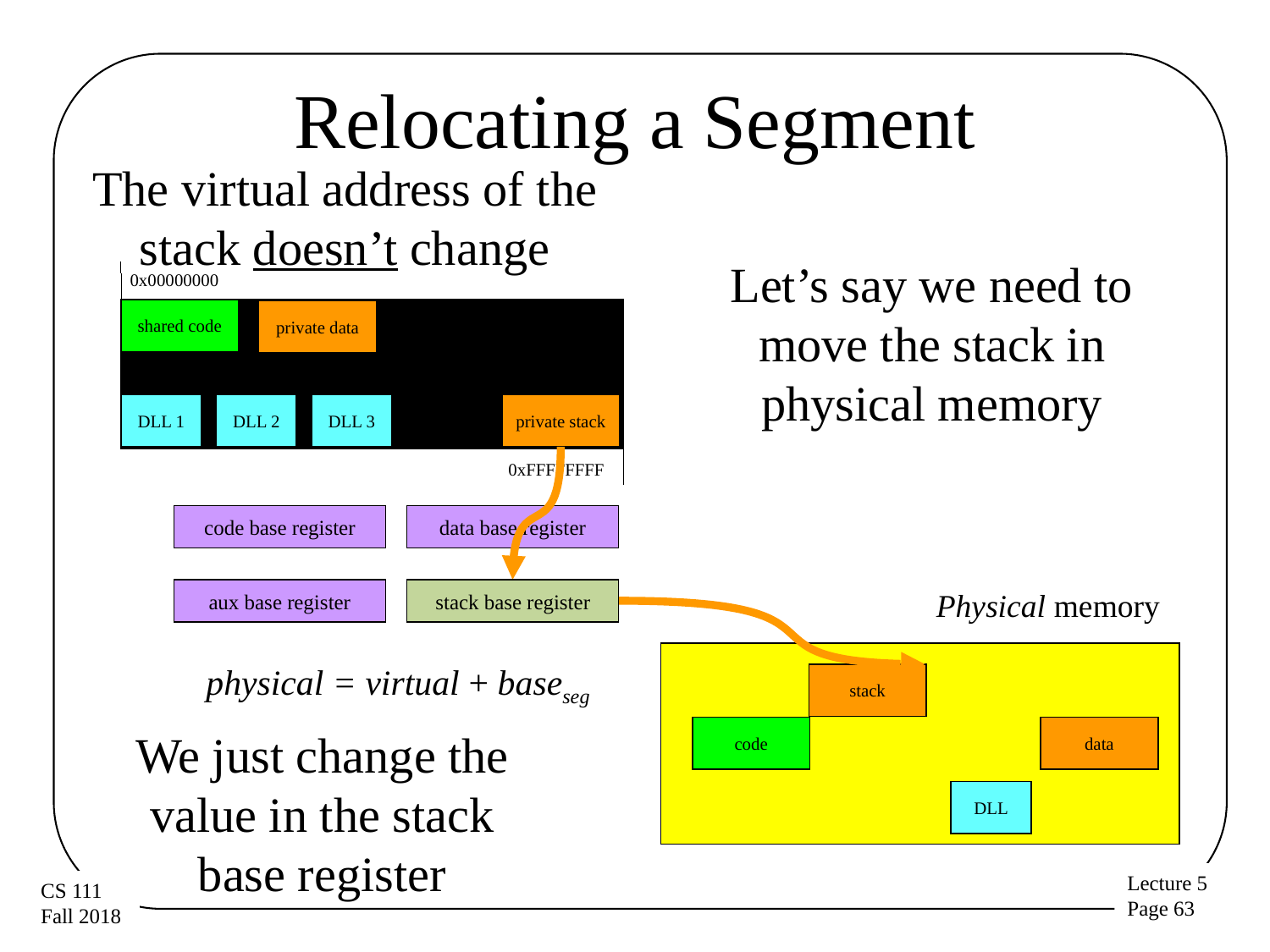

# Relocating a Segment
The virtual address of the stack doesn’t change

Let’s say we need to move the stack in physical memory

0x00000000

shared code
private data
DLL 1
DLL 2
DLL 3
private stack

0xFFFFFFFF
code base register
data base register
aux base register
stack base register
Physical memory
stack base register

physical = virtual + baseseg
stack
We just change the value in the stack base register
code
data

DLL